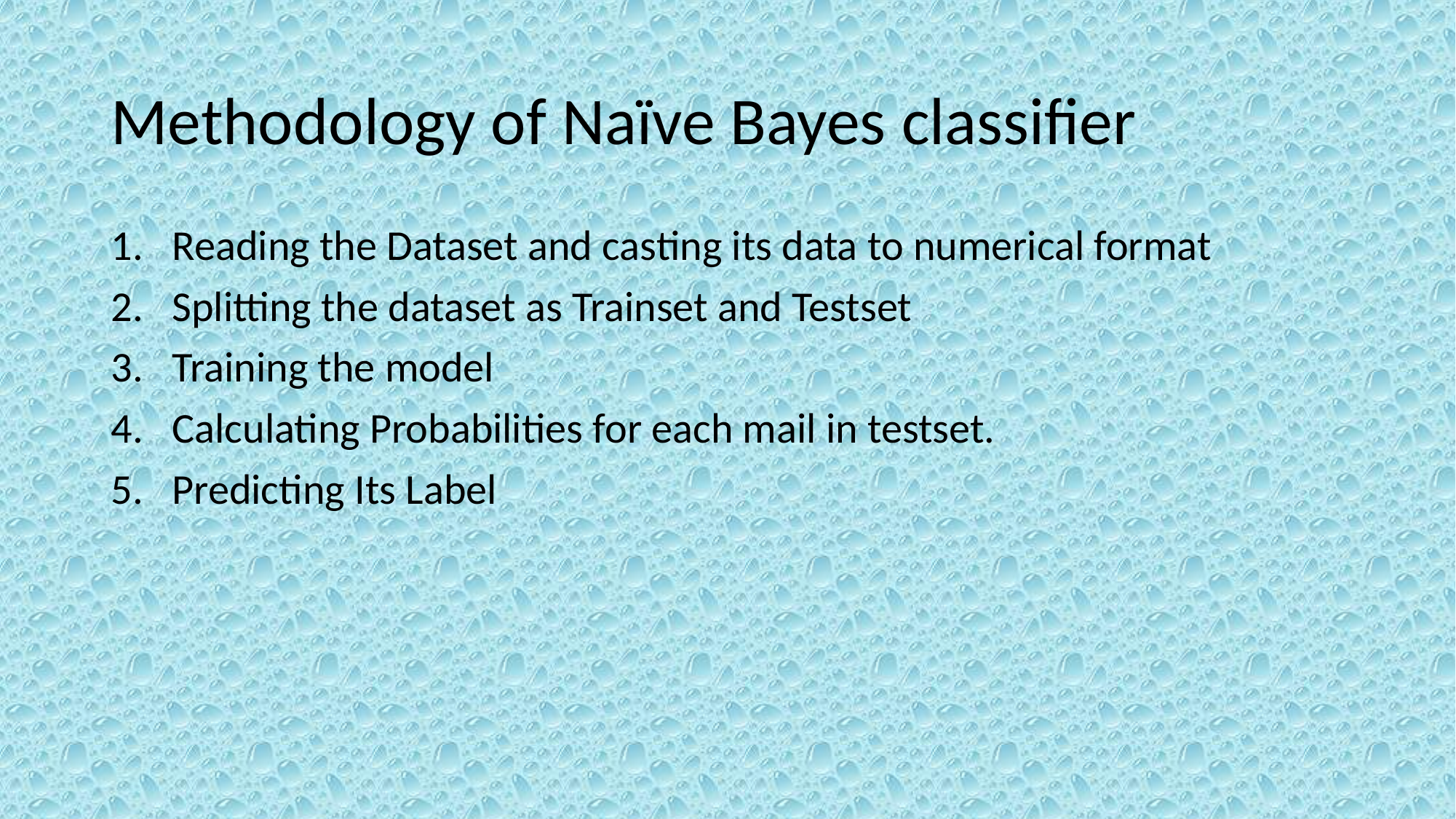

# Methodology of Naïve Bayes classifier
Reading the Dataset and casting its data to numerical format
Splitting the dataset as Trainset and Testset
Training the model
Calculating Probabilities for each mail in testset.
Predicting Its Label